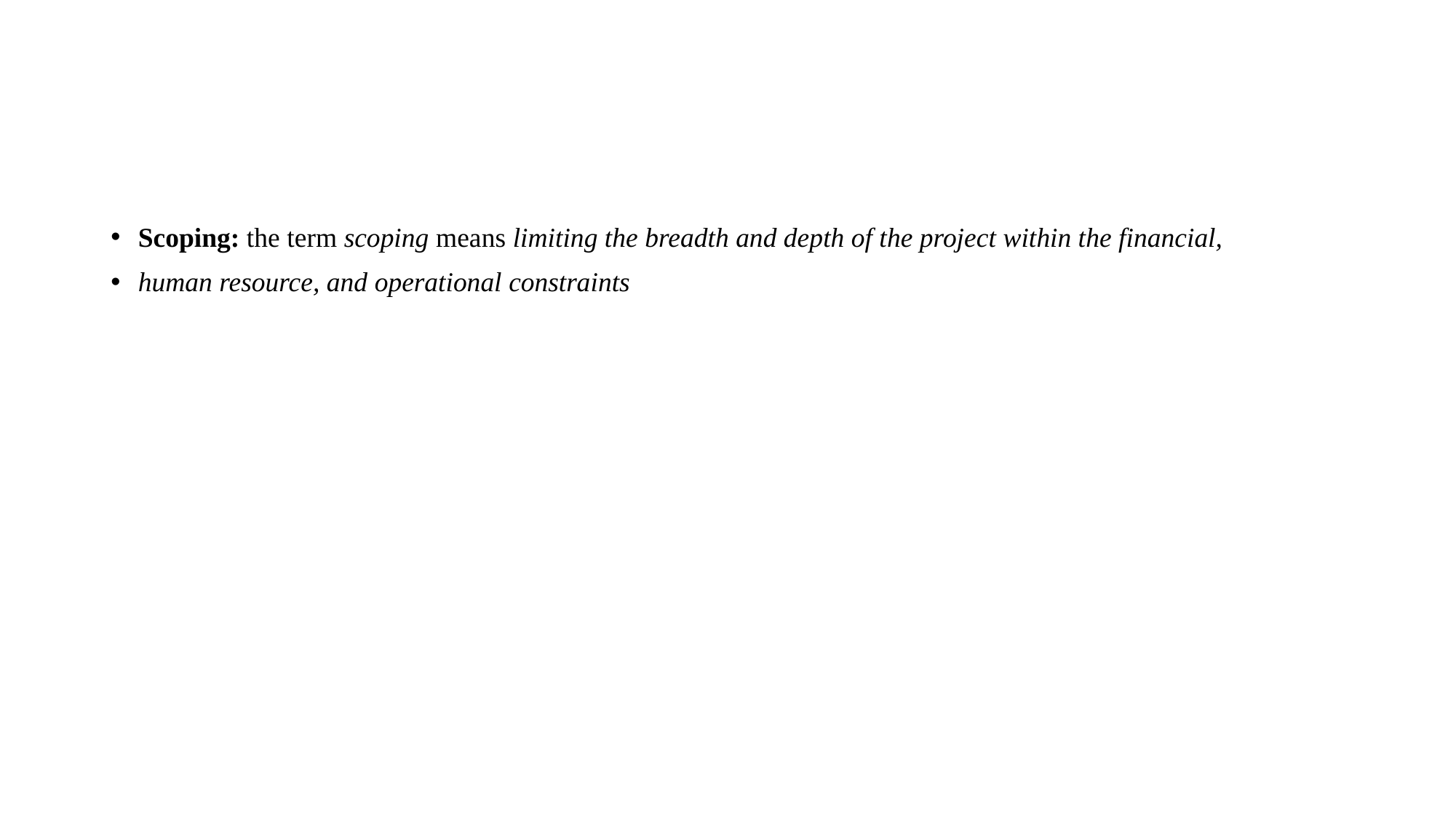

#
Scoping: the term scoping means limiting the breadth and depth of the project within the financial,
human resource, and operational constraints